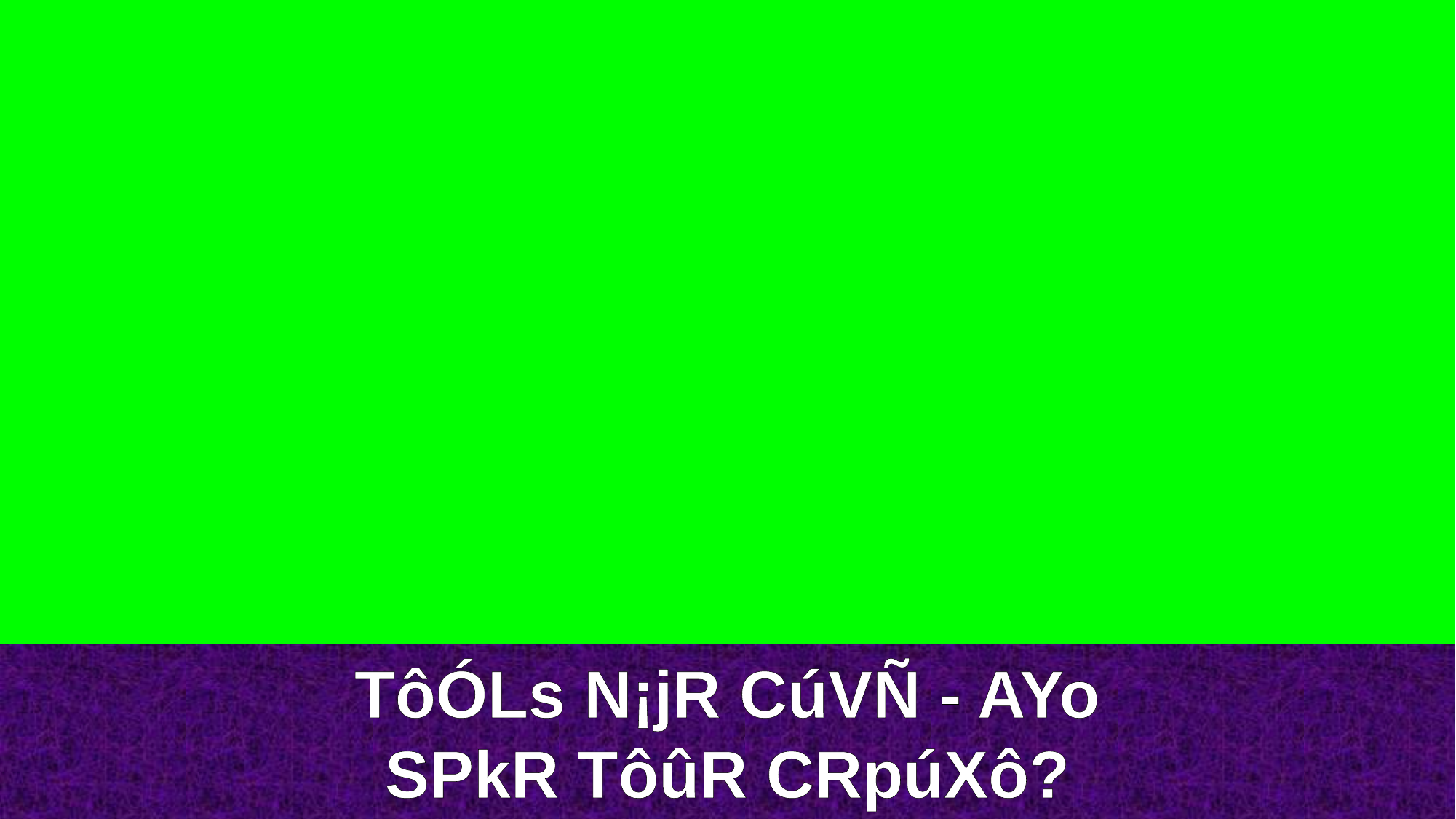

TôÓLs N¡jR CúVÑ - AYo
SPkR TôûR CRpúXô?